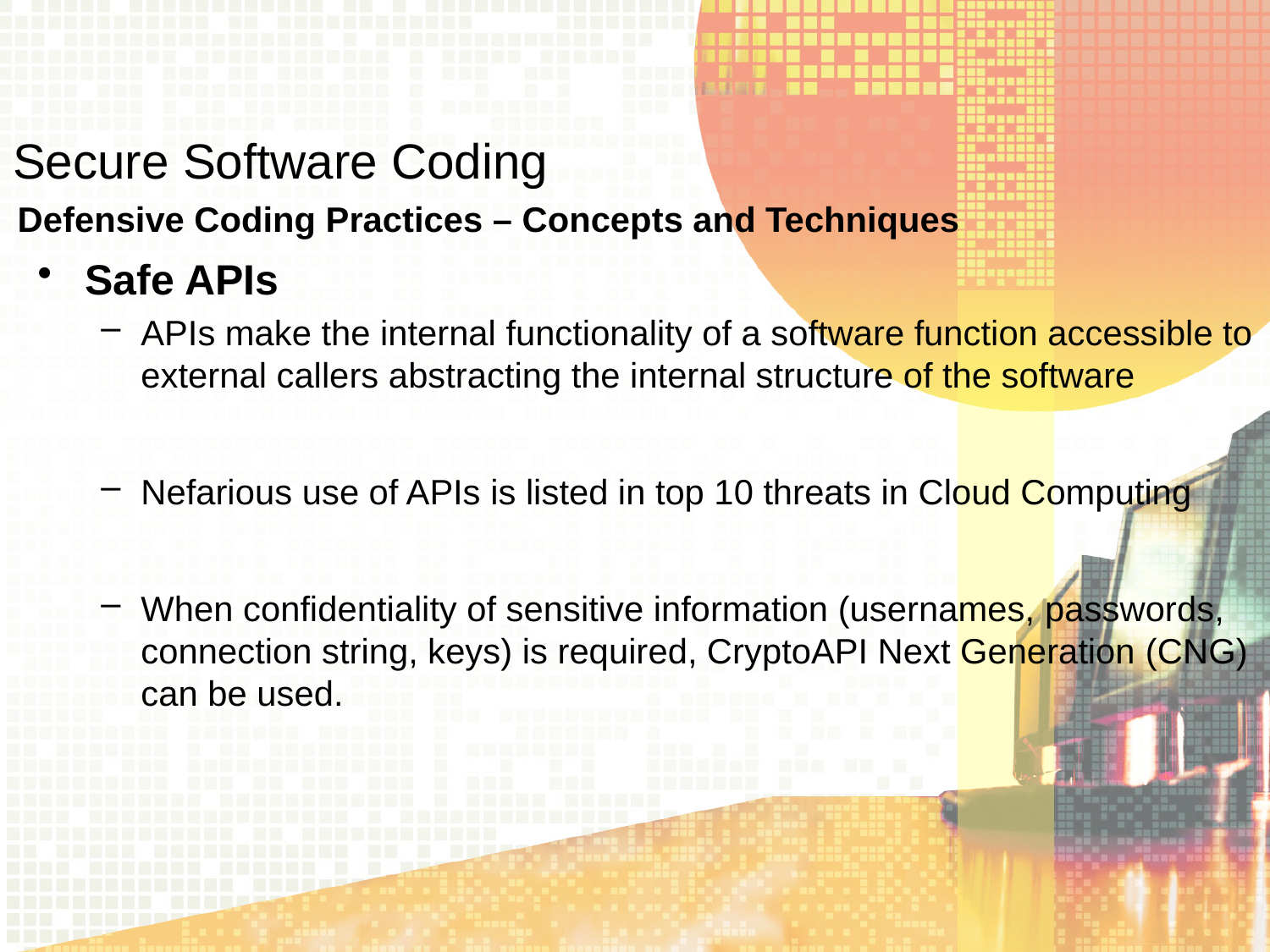

Secure Software Coding
Defensive Coding Practices – Concepts and Techniques
Safe APIs
APIs make the internal functionality of a software function accessible to external callers abstracting the internal structure of the software

Nefarious use of APIs is listed in top 10 threats in Cloud Computing

When confidentiality of sensitive information (usernames, passwords, connection string, keys) is required, CryptoAPI Next Generation (CNG) can be used.